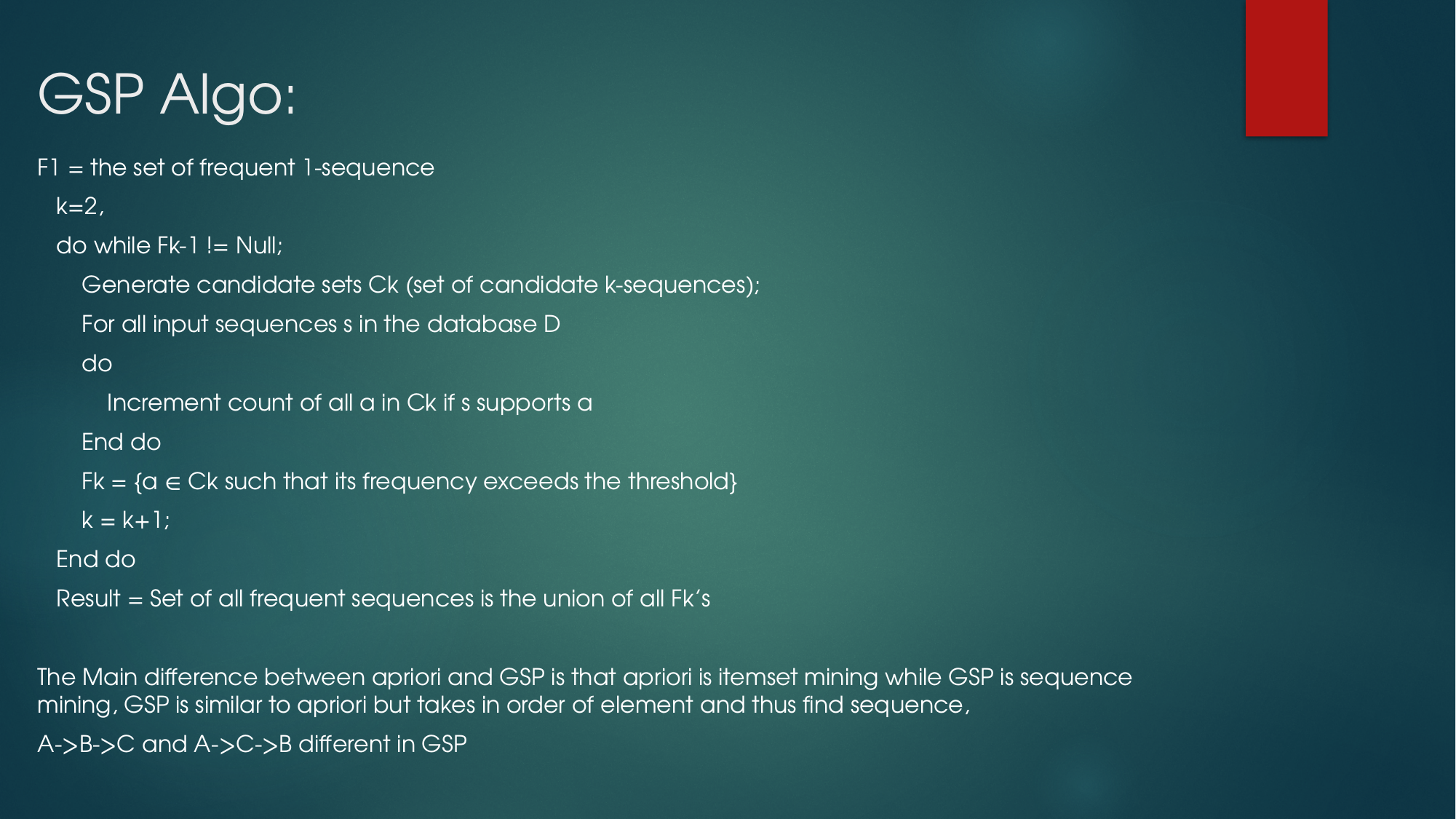

# GSP Algo:
F1 = the set of frequent 1-sequence
   k=2,
   do while Fk-1 != Null;
       Generate candidate sets Ck (set of candidate k-sequences);
       For all input sequences s in the database D
       do
           Increment count of all a in Ck if s supports a
       End do
       Fk = {a ∈ Ck such that its frequency exceeds the threshold}
       k = k+1;
   End do
   Result = Set of all frequent sequences is the union of all Fk’s

The Main difference between apriori and GSP is that apriori is itemset mining while GSP is sequence mining, GSP is similar to apriori but takes in order of element and thus find sequence,
A->B->C and A->C->B different in GSP